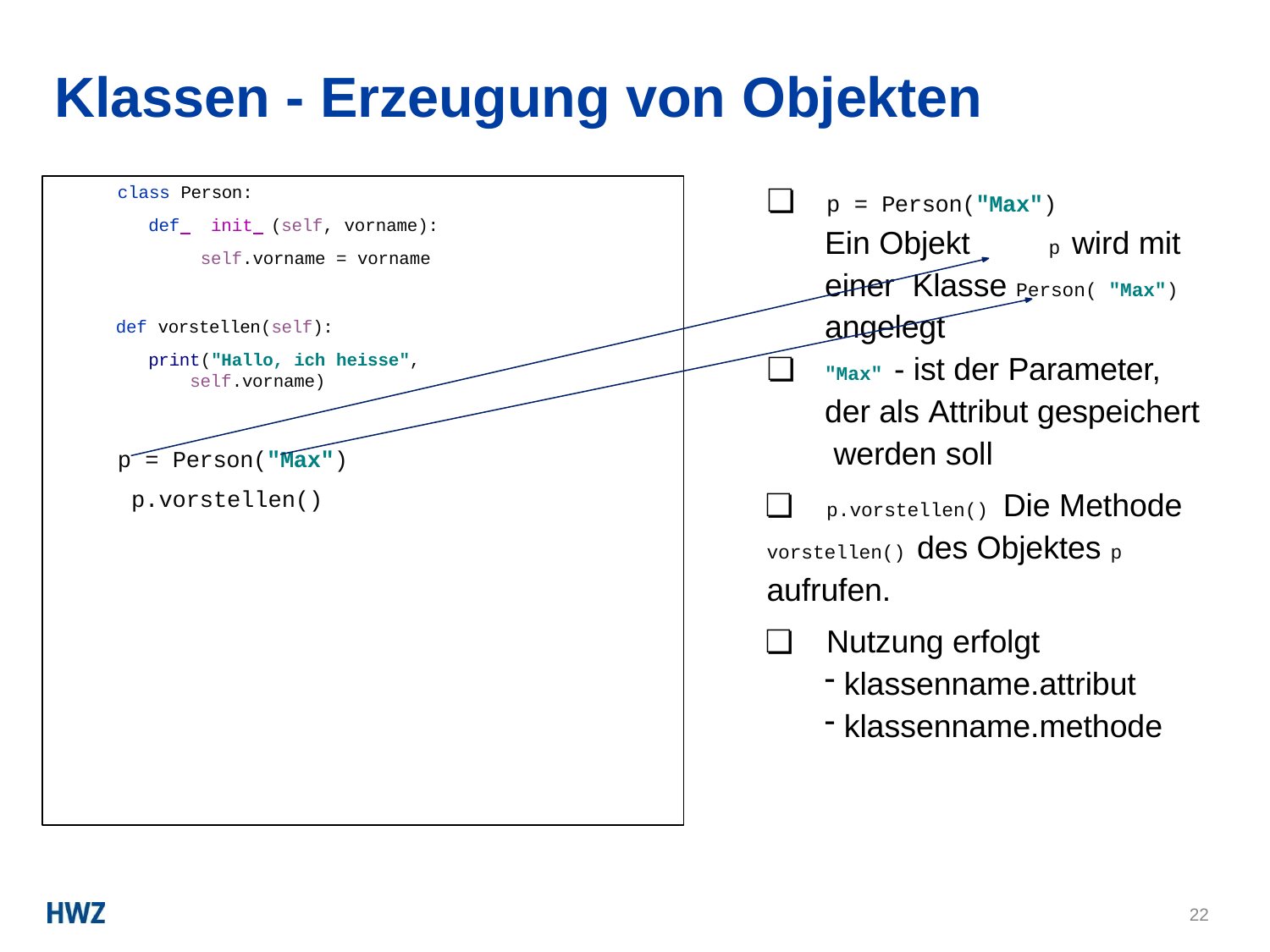

# Klassen - Erzeugung von Objekten
class Person:
def init (self, vorname):  self.vorname = vorname

def vorstellen(self):
print("Hallo, ich heisse", self.vorname)
❏	p = Person("Max")
Ein Objekt	p wird mit einer  Klasse Person( "Max")  angelegt
❏	"Max" - ist der Parameter,  der als Attribut gespeichert  werden soll
❏	p.vorstellen() Die Methode
vorstellen() des Objektes p
aufrufen.
❏	Nutzung erfolgt
klassenname.attribut
klassenname.methode

p = Person("Max")  p.vorstellen()
22